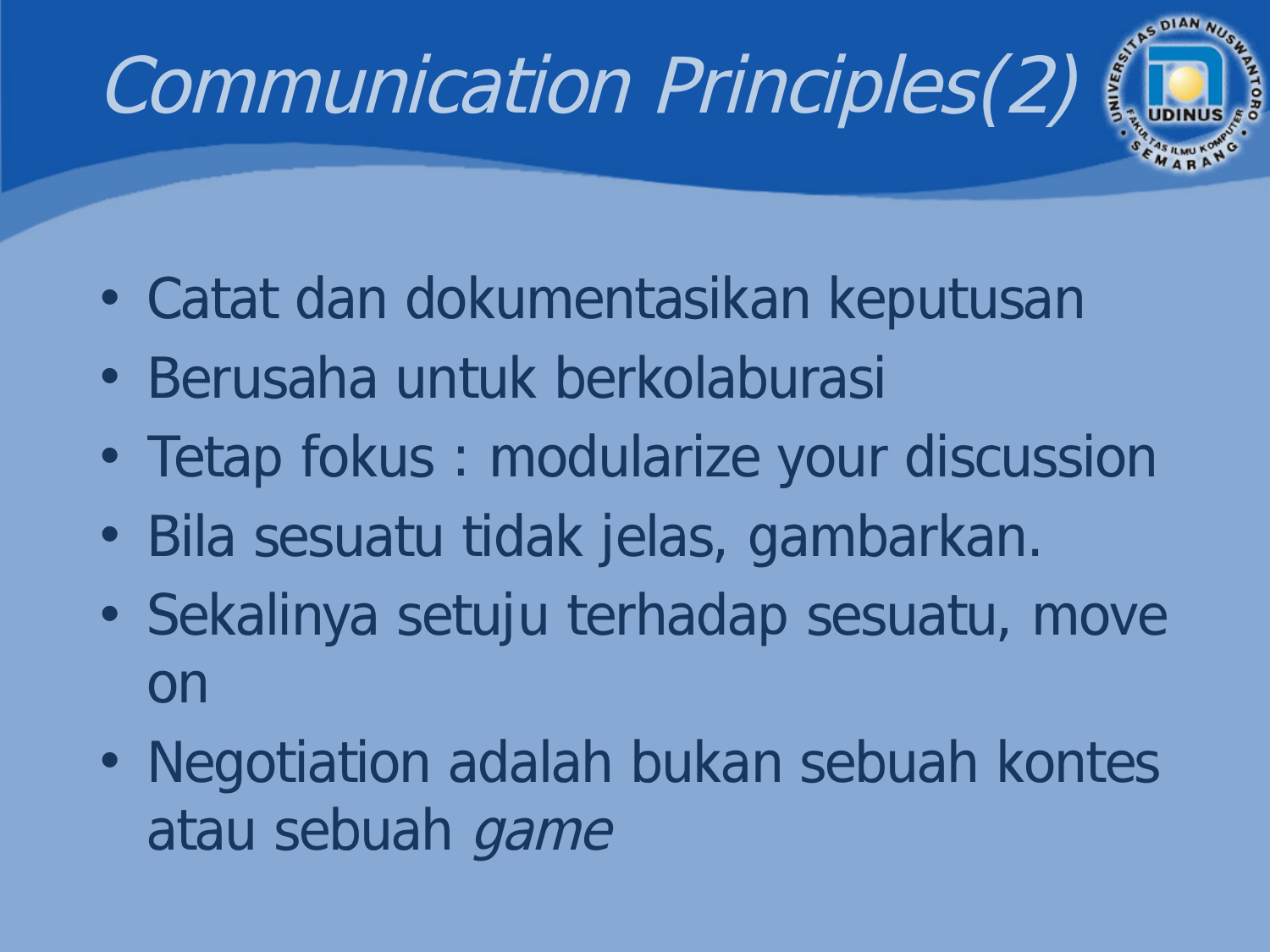

# Communication Principles(2)
Catat dan dokumentasikan keputusan
Berusaha untuk berkolaburasi
Tetap fokus : modularize your discussion
Bila sesuatu tidak jelas, gambarkan.
Sekalinya setuju terhadap sesuatu, move on
Negotiation adalah bukan sebuah kontes atau sebuah game